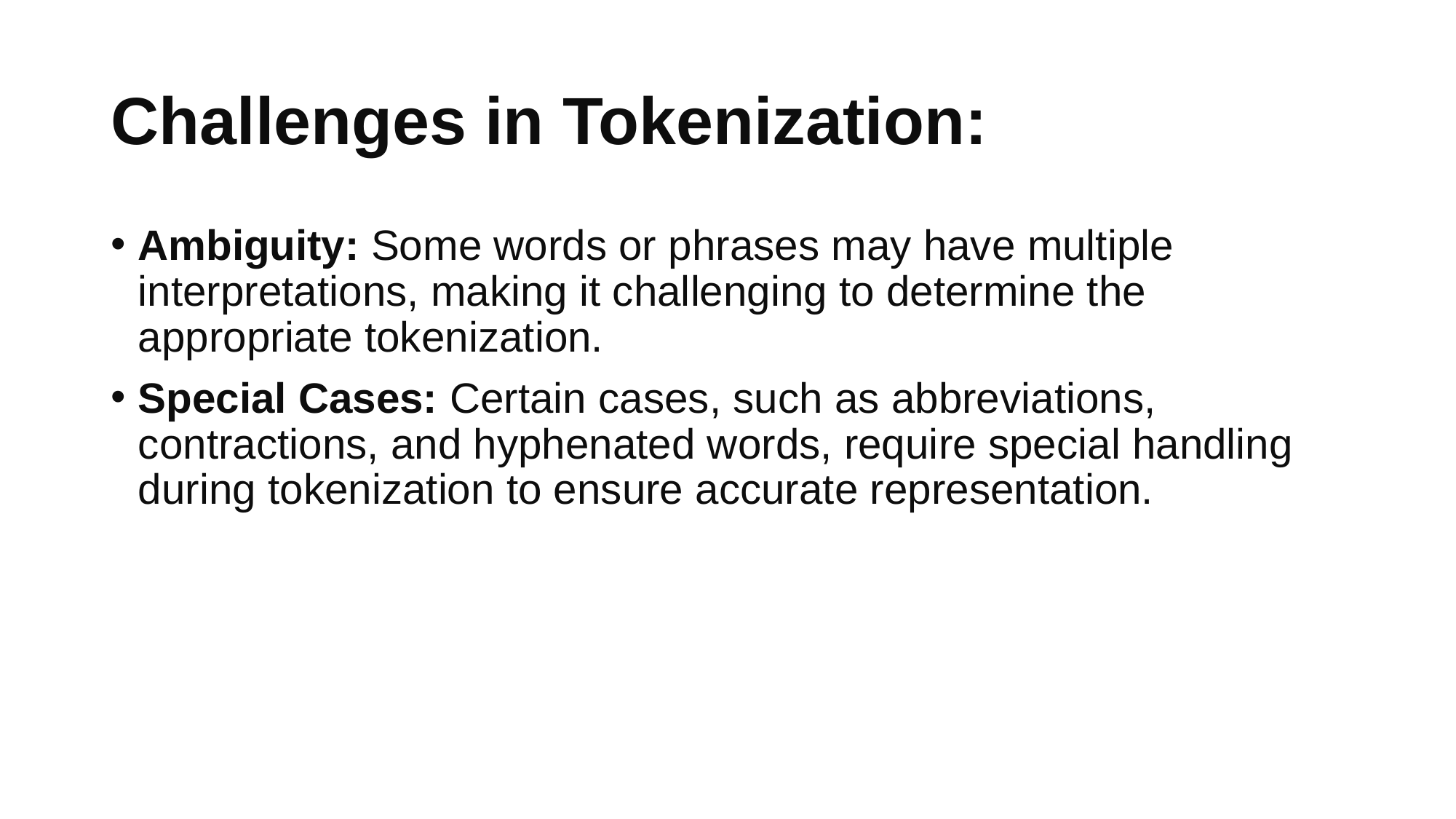

# Challenges in Tokenization:
Ambiguity: Some words or phrases may have multiple interpretations, making it challenging to determine the appropriate tokenization.
Special Cases: Certain cases, such as abbreviations, contractions, and hyphenated words, require special handling during tokenization to ensure accurate representation.